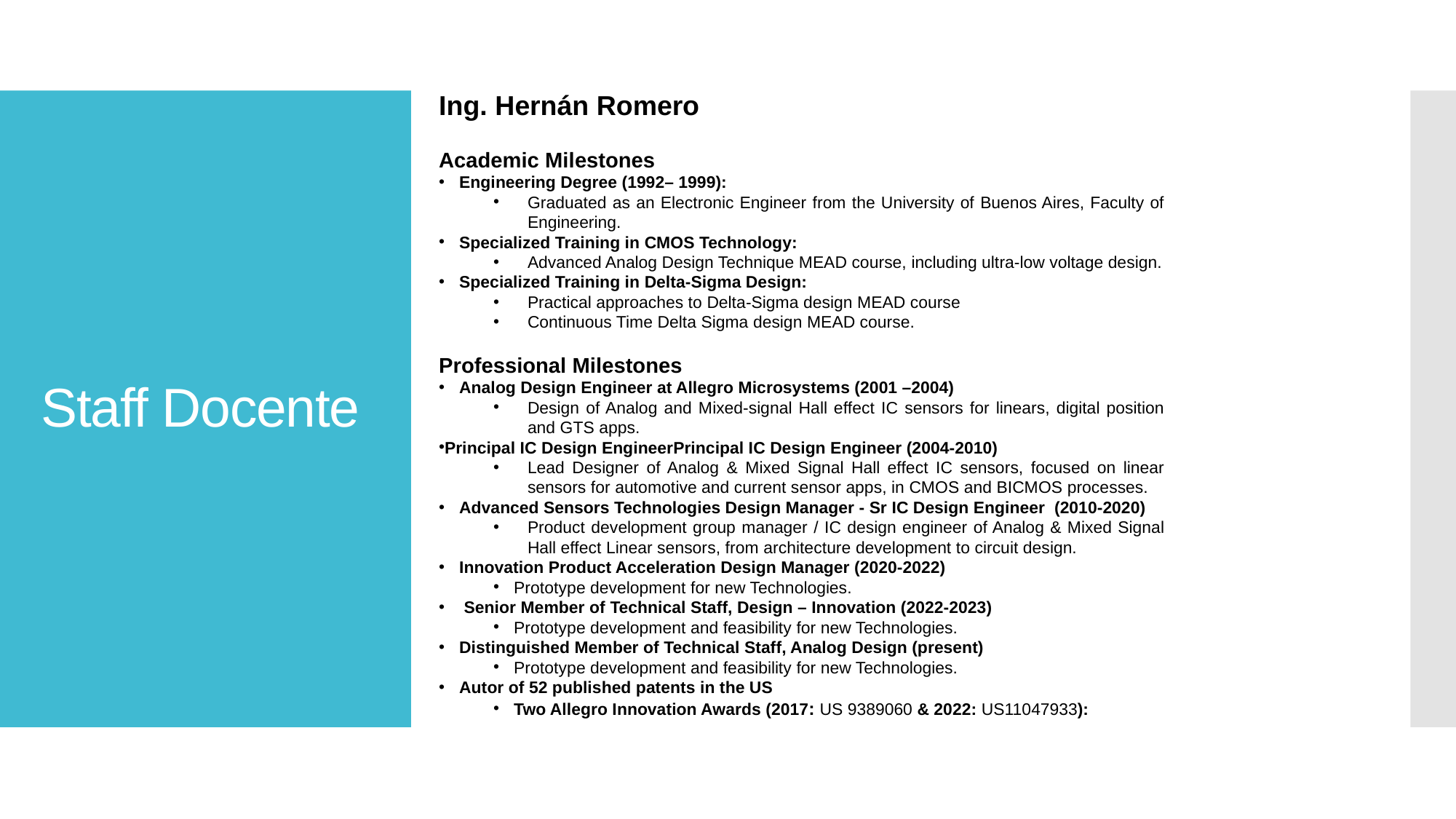

Ing. Hernán Romero

Academic Milestones
Engineering Degree (1992– 1999):
Graduated as an Electronic Engineer from the University of Buenos Aires, Faculty of Engineering.
Specialized Training in CMOS Technology:
Advanced Analog Design Technique MEAD course, including ultra-low voltage design.
Specialized Training in Delta-Sigma Design:
Practical approaches to Delta-Sigma design MEAD course
Continuous Time Delta Sigma design MEAD course.

Professional Milestones
Analog Design Engineer at Allegro Microsystems (2001 –2004)
Design of Analog and Mixed-signal Hall effect IC sensors for linears, digital position and GTS apps.
Principal IC Design EngineerPrincipal IC Design Engineer (2004-2010)
Lead Designer of Analog & Mixed Signal Hall effect IC sensors, focused on linear sensors for automotive and current sensor apps, in CMOS and BICMOS processes.
Advanced Sensors Technologies Design Manager - Sr IC Design Engineer  (2010-2020)
Product development group manager / IC design engineer of Analog & Mixed Signal Hall effect Linear sensors, from architecture development to circuit design.
Innovation Product Acceleration Design Manager (2020-2022)
Prototype development for new Technologies.
 Senior Member of Technical Staff, Design – Innovation (2022-2023)
Prototype development and feasibility for new Technologies.
Distinguished Member of Technical Staff, Analog Design (present)
Prototype development and feasibility for new Technologies.
Autor of 52 published patents in the US
Two Allegro Innovation Awards (2017: US 9389060 & 2022: US11047933):

# Staff Docente